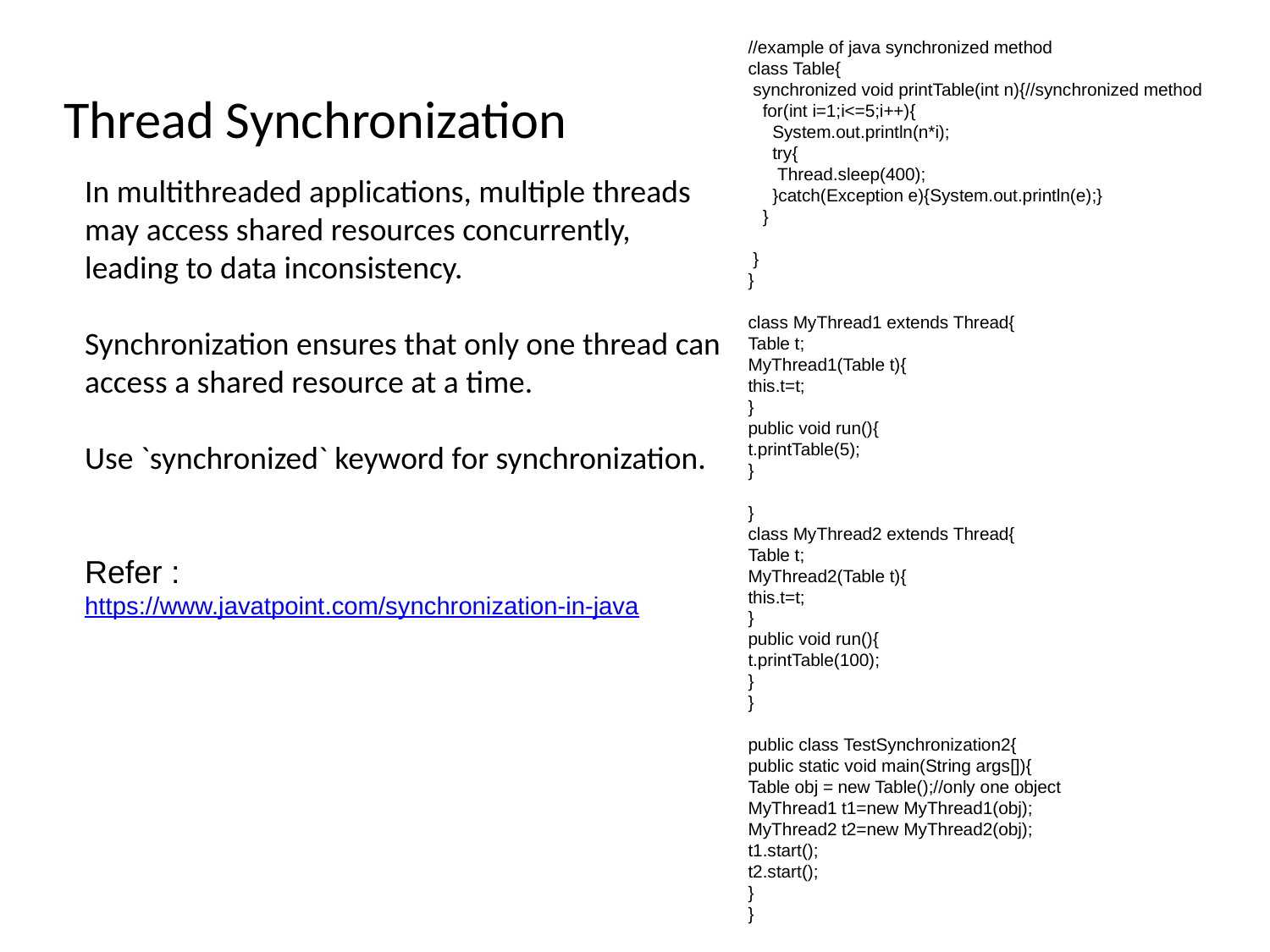

//example of java synchronized method
class Table{
 synchronized void printTable(int n){//synchronized method
   for(int i=1;i<=5;i++){
     System.out.println(n*i);
     try{
      Thread.sleep(400);
     }catch(Exception e){System.out.println(e);}
   }

 }
}

class MyThread1 extends Thread{
Table t;
MyThread1(Table t){
this.t=t;
}
public void run(){
t.printTable(5);
}

}
class MyThread2 extends Thread{
Table t;
MyThread2(Table t){
this.t=t;
}
public void run(){
t.printTable(100);
}
}

public class TestSynchronization2{
public static void main(String args[]){
Table obj = new Table();//only one object
MyThread1 t1=new MyThread1(obj);
MyThread2 t2=new MyThread2(obj);
t1.start();
t2.start();
}
}

# Thread Synchronization

In multithreaded applications, multiple threads may access shared resources concurrently, leading to data inconsistency.
Synchronization ensures that only one thread can access a shared resource at a time.
Use `synchronized` keyword for synchronization.

Refer : https://www.javatpoint.com/synchronization-in-java